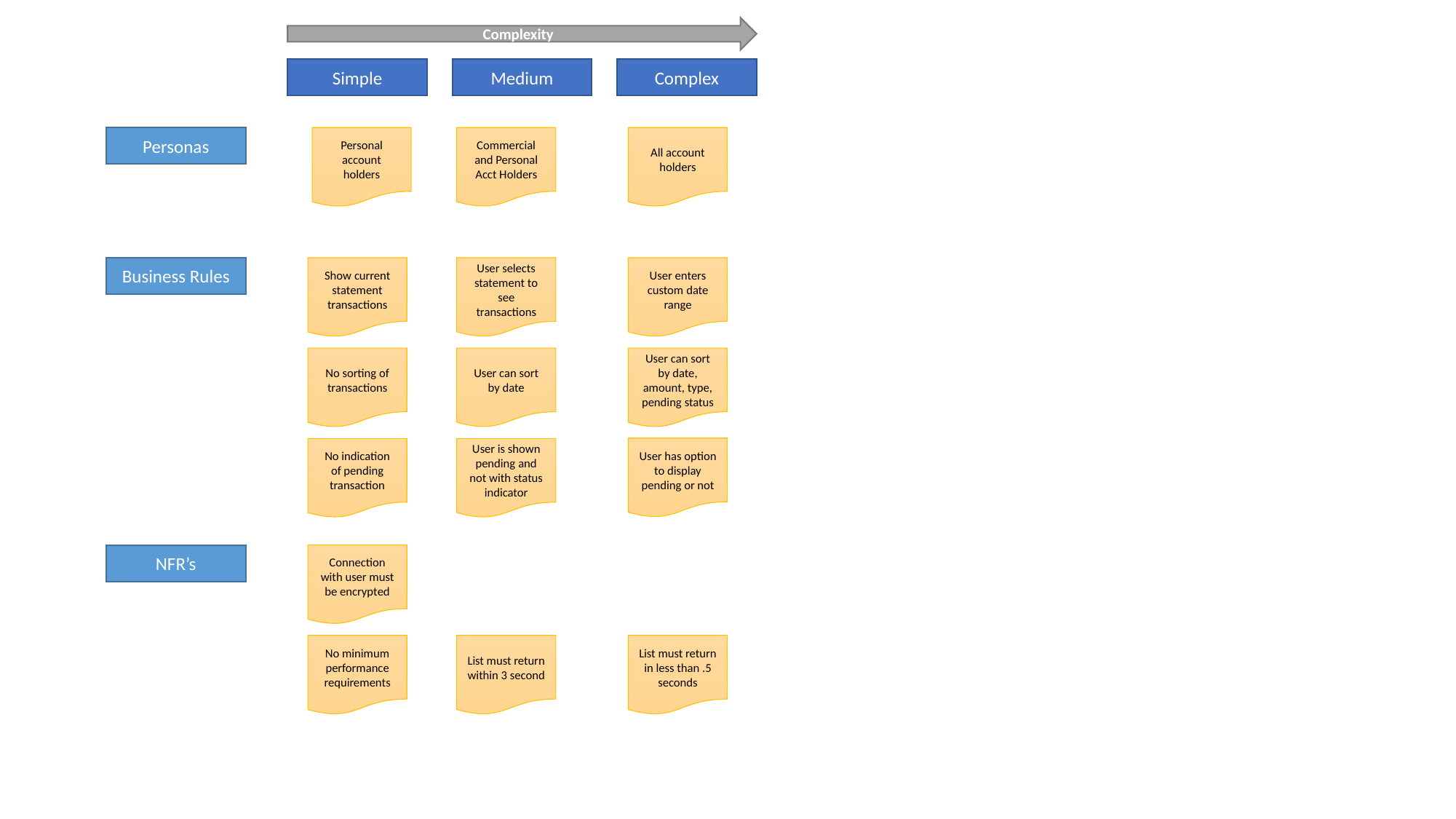

Complexity
Simple
Medium
Complex
Personas
All account holders
Personal account holders
Commercial and Personal Acct Holders
User enters custom date range
Business Rules
Show current statement transactions
User selects statement to see transactions
User can sort by date, amount, type, pending status
User can sort by date
No sorting of transactions
User has option to display pending or not
No indication of pending transaction
User is shown pending and not with status indicator
NFR’s
Connection with user must be encrypted
List must return within 3 second
List must return in less than .5 seconds
No minimum performance requirements